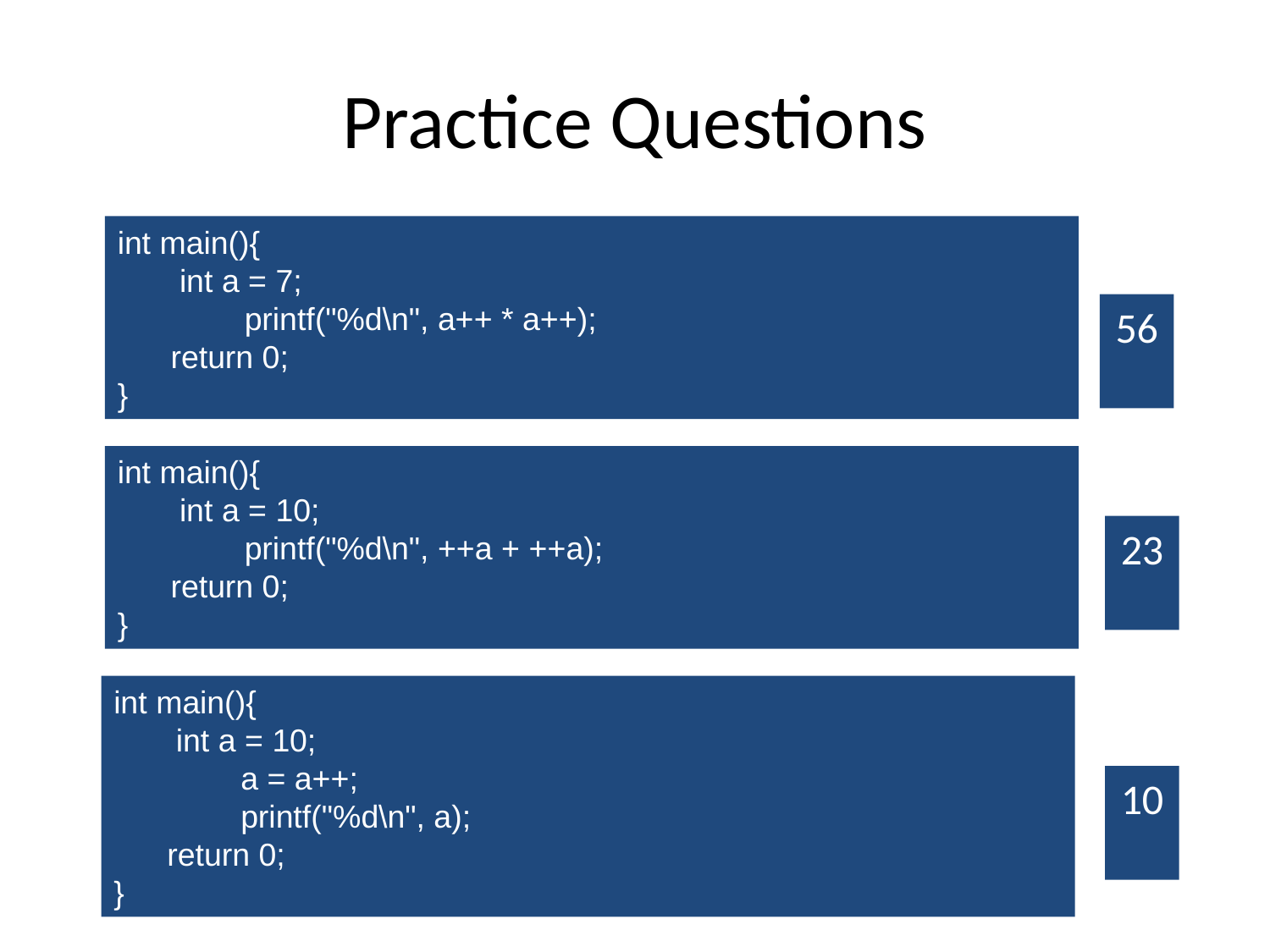

Practice Questions
int main(){
       int a = 7;
	printf("%d\n", a++ * a++);
      return 0;
}
56
int main(){
       int a = 10;
	printf("%d\n", ++a + ++a);
      return 0;
}
23
int main(){
       int a = 10;
	a = a++;
	printf("%d\n", a);
      return 0;
}
10